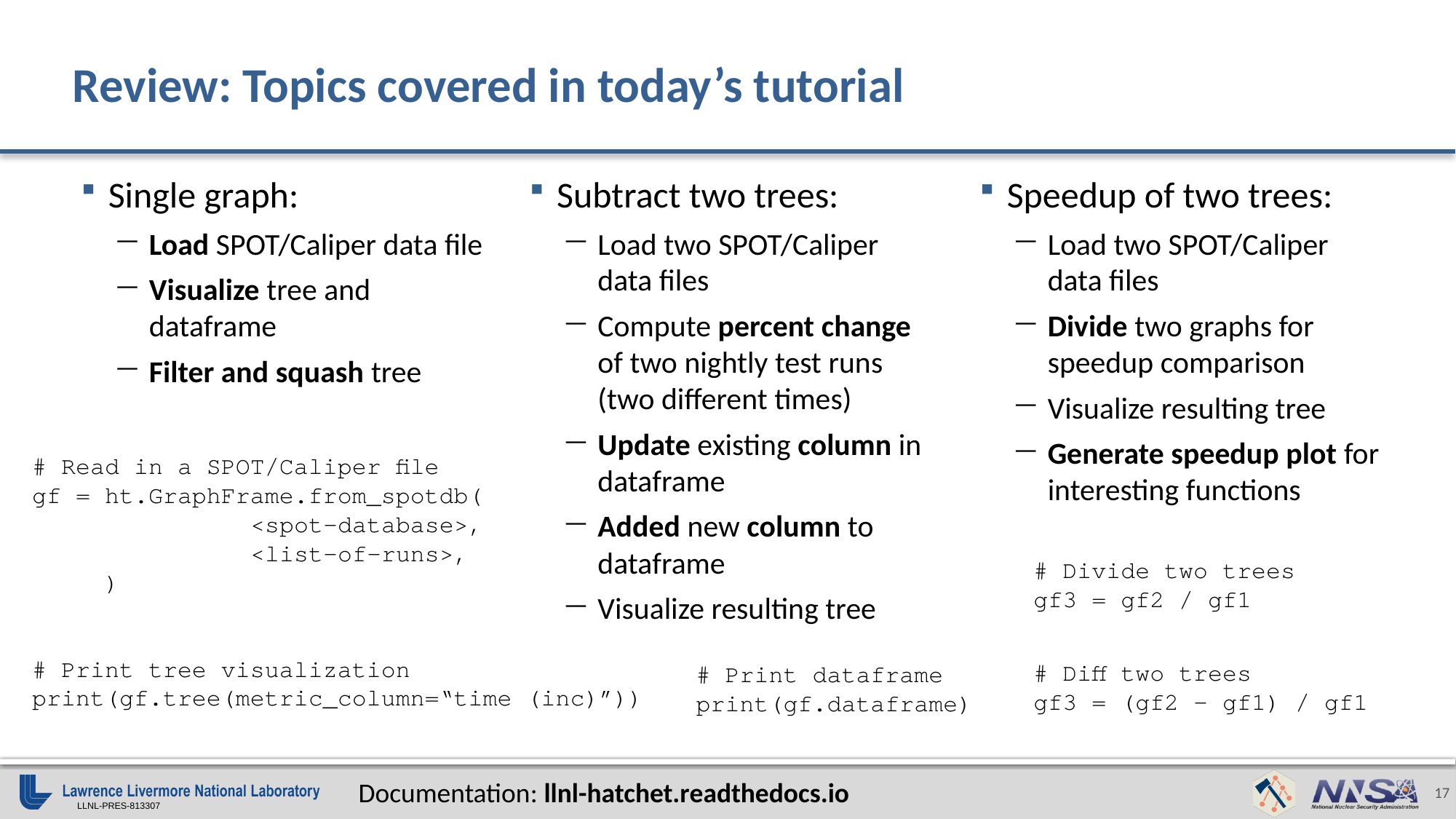

# Review: Topics covered in today’s tutorial
Single graph:
Load SPOT/Caliper data file
Visualize tree and dataframe
Filter and squash tree
Subtract two trees:
Load two SPOT/Caliper data files
Compute percent change of two nightly test runs (two different times)
Update existing column in dataframe
Added new column to dataframe
Visualize resulting tree
Speedup of two trees:
Load two SPOT/Caliper data files
Divide two graphs for speedup comparison
Visualize resulting tree
Generate speedup plot for interesting functions
# Read in a SPOT/Caliper file
gf = ht.GraphFrame.from_spotdb(
	 	<spot-database>,
		<list-of-runs>,
     )
# Divide two trees
gf3 = gf2 / gf1
# Print tree visualization
print(gf.tree(metric_column=“time (inc)”))
# Diff two trees
gf3 = (gf2 – gf1) / gf1
# Print dataframe
print(gf.dataframe)